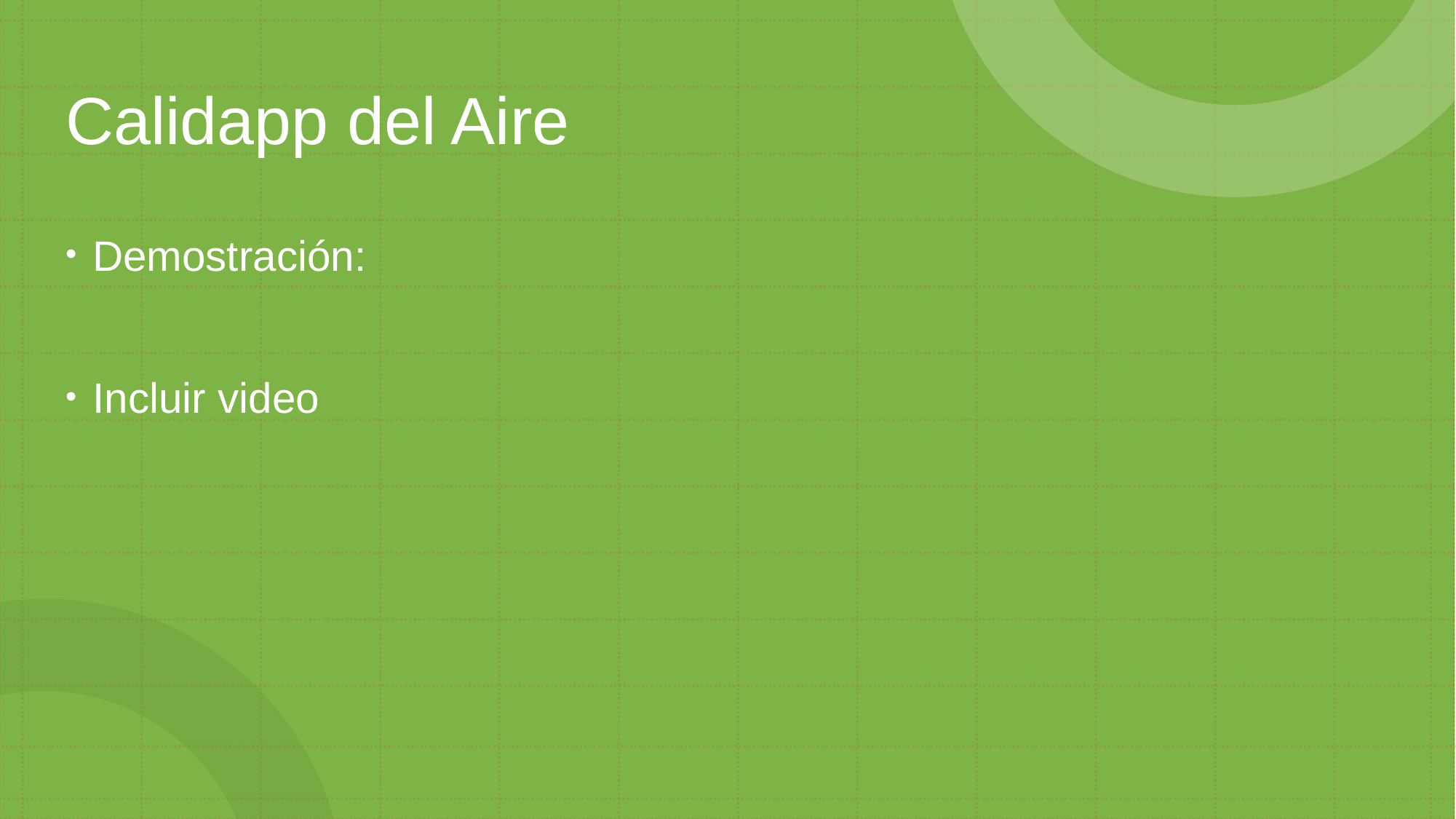

# Calidapp del Aire
Demostración:

Incluir video